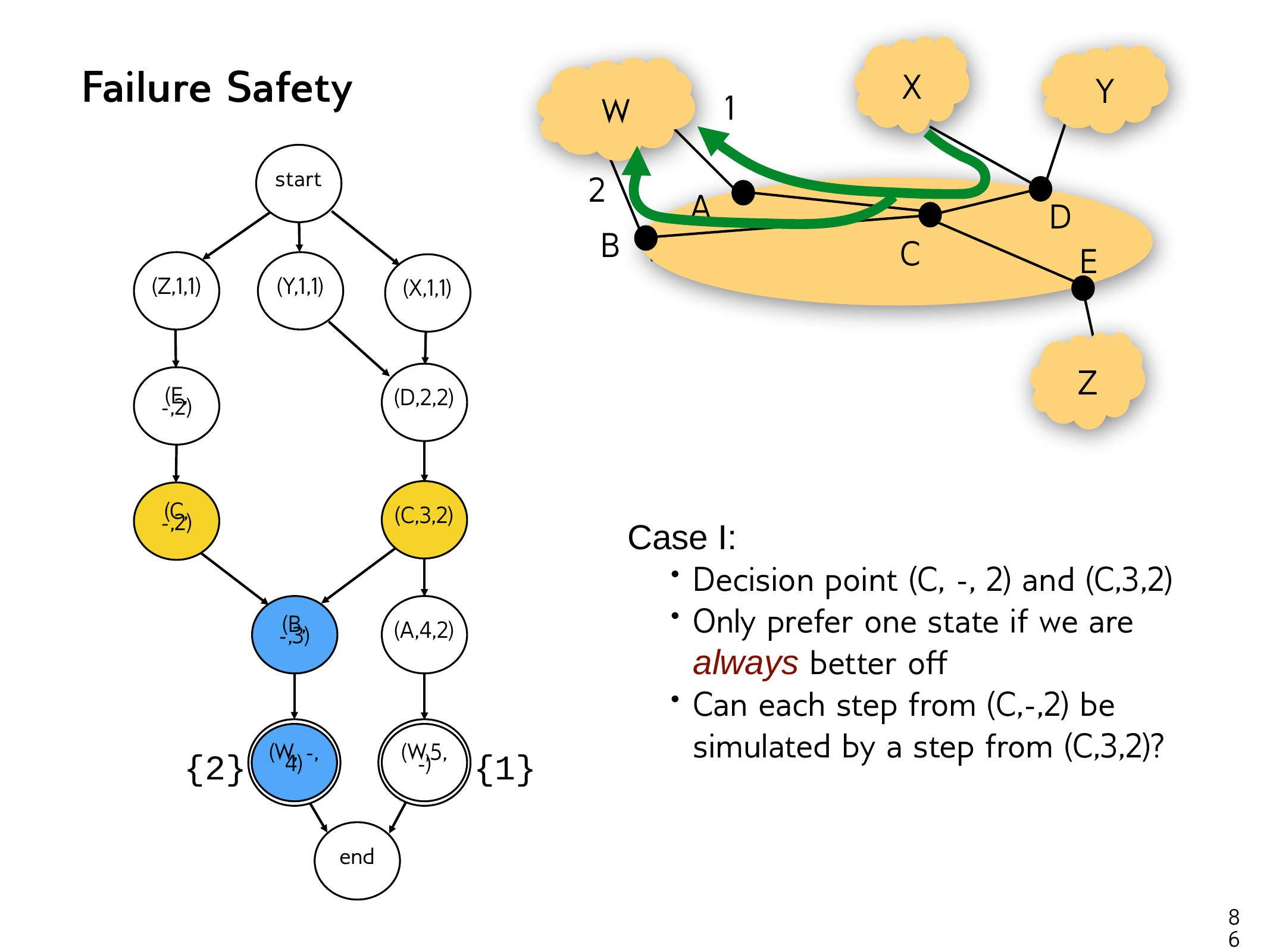

# Failure Safety
X
Y
W

A

D

B

C

E

Z
1

start

(Z,1,1)
(Y,1,1)
(X,1,1)

(D,2,2)
(E, -,2)

(C,3,2)
(C, -,2)

(B, -,3)
(A,4,2)

(W, -, 4)

(W,5, -)
{2}
{1}

end

2
Case I:
Decision point (C, -, 2) and (C,3,2)
Only prefer one state if we are always better off
Can each step from (C,-,2) be simulated by a step from (C,3,2)?
86